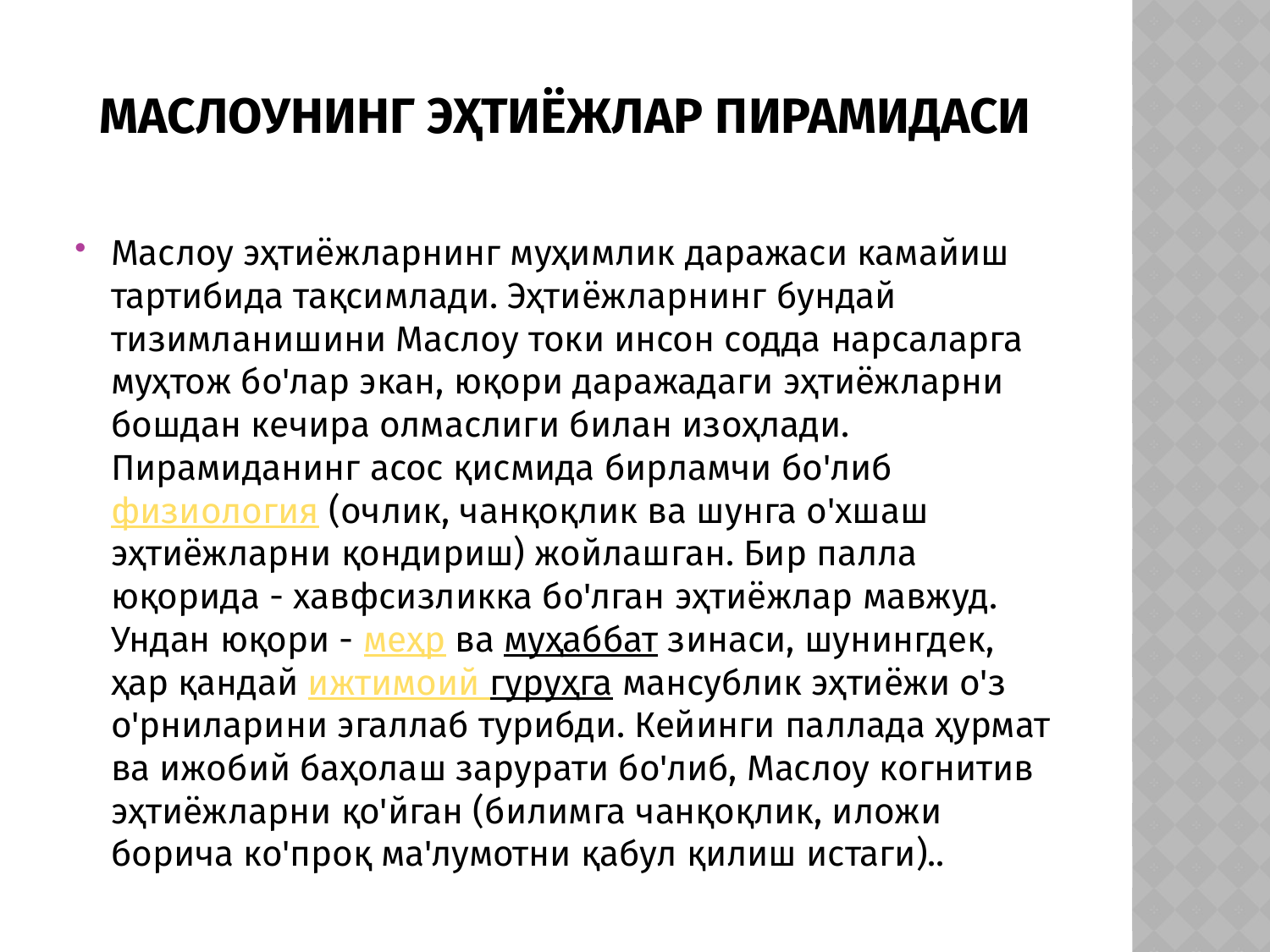

# Маслоунинг эҳтиёжлар пирамидаси
Маслоу эҳтиёжларнинг муҳимлик даражаси камайиш тартибида тақсимлади. Эҳтиёжларнинг бундай тизимланишини Маслоу токи инсон содда нарсаларга муҳтож бо'лар экан, юқори даражадаги эҳтиёжларни бошдан кечира олмаслиги билан изоҳлади. Пирамиданинг асос қисмида бирламчи бо'либ физиология (очлик, чанқоқлик ва шунга о'хшаш эҳтиёжларни қондириш) жойлашган. Бир палла юқорида - хавфсизликка бо'лган эҳтиёжлар мавжуд. Ундан юқори - меҳр ва муҳаббат зинаси, шунингдек, ҳар қандай ижтимоий гуруҳга мансублик эҳтиёжи о'з о'рниларини эгаллаб турибди. Кейинги паллада ҳурмат ва ижобий баҳолаш зарурати бо'либ, Маслоу когнитив эҳтиёжларни қо'йган (билимга чанқоқлик, иложи борича ко'проқ ма'лумотни қабул қилиш истаги)..